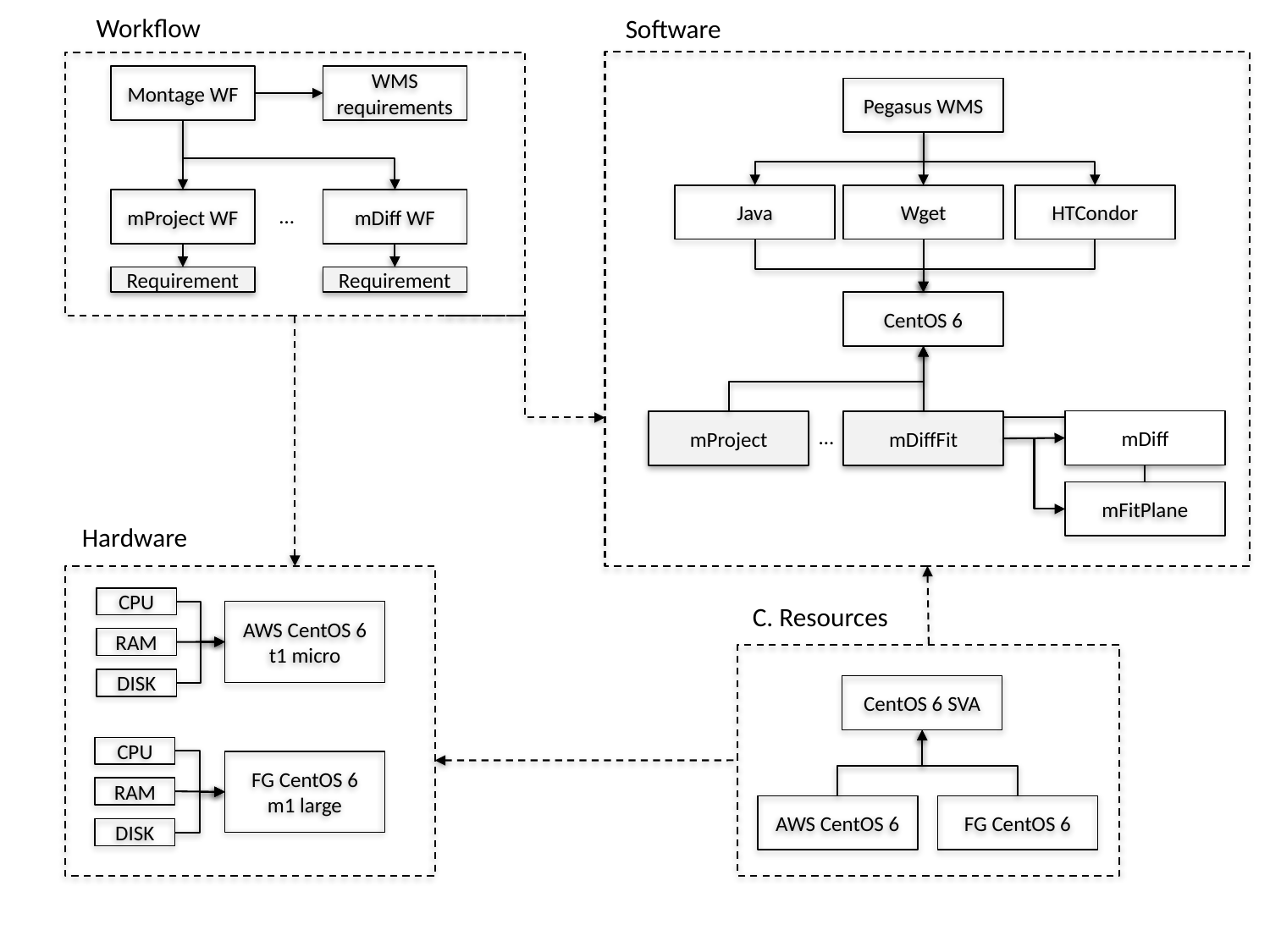

Workflow
Software

Montage WF
WMS
requirements
Pegasus WMS
Java
Wget
HTCondor
mProject WF
mDiff WF
…
Requirement
Requirement
CentOS 6
mDiff
mProject
mDiffFit
…
mFitPlane
Hardware

CPU
C. Resources
AWS CentOS 6
t1 micro
RAM

DISK
CentOS 6 SVA
CPU
FG CentOS 6
m1 large
RAM
AWS CentOS 6
FG CentOS 6
DISK